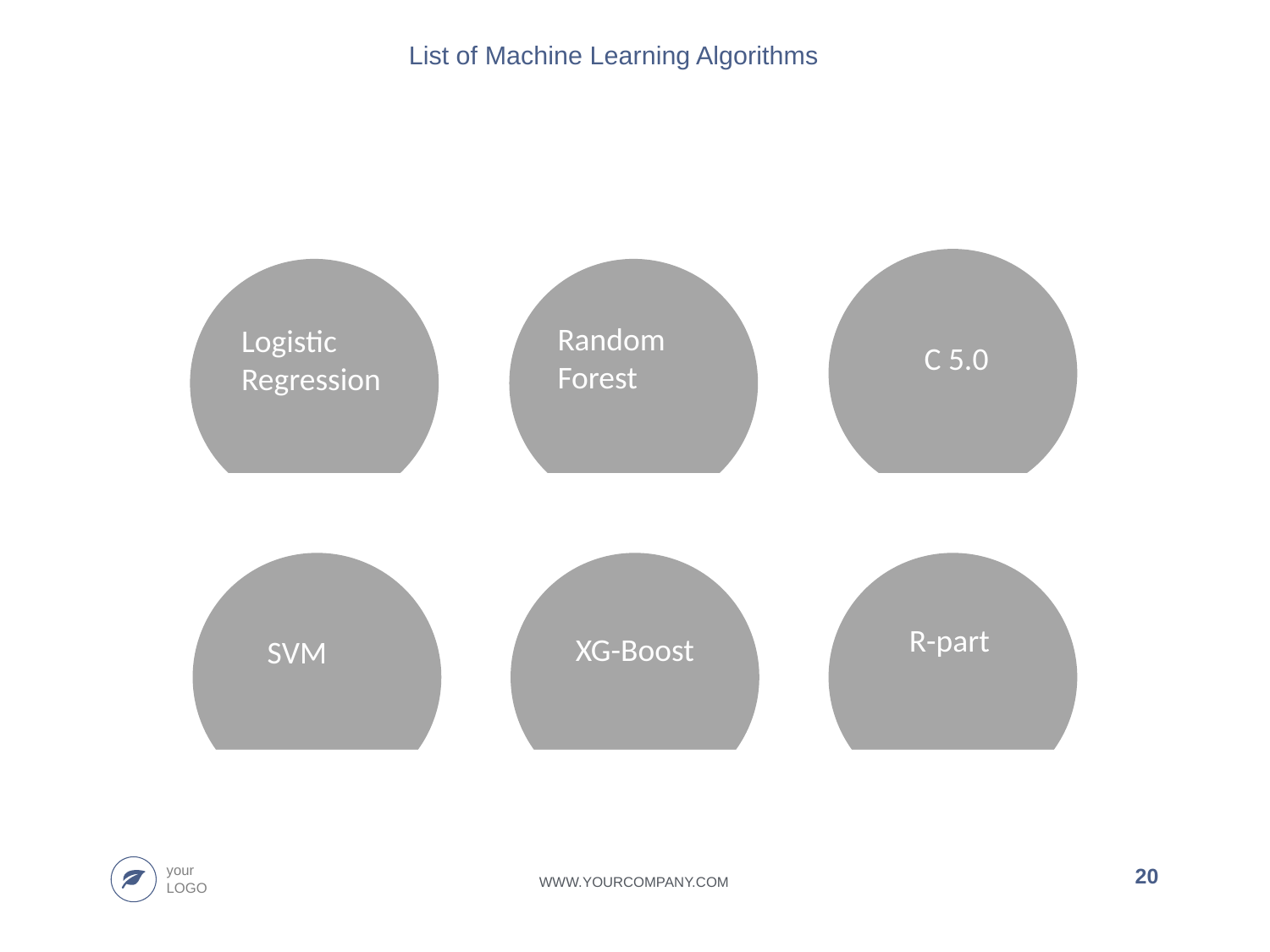

# List of Machine Learning Algorithms

Random
Forest
Logistic
Regression
C 5.0

R-part
XG-Boost
SVM

20